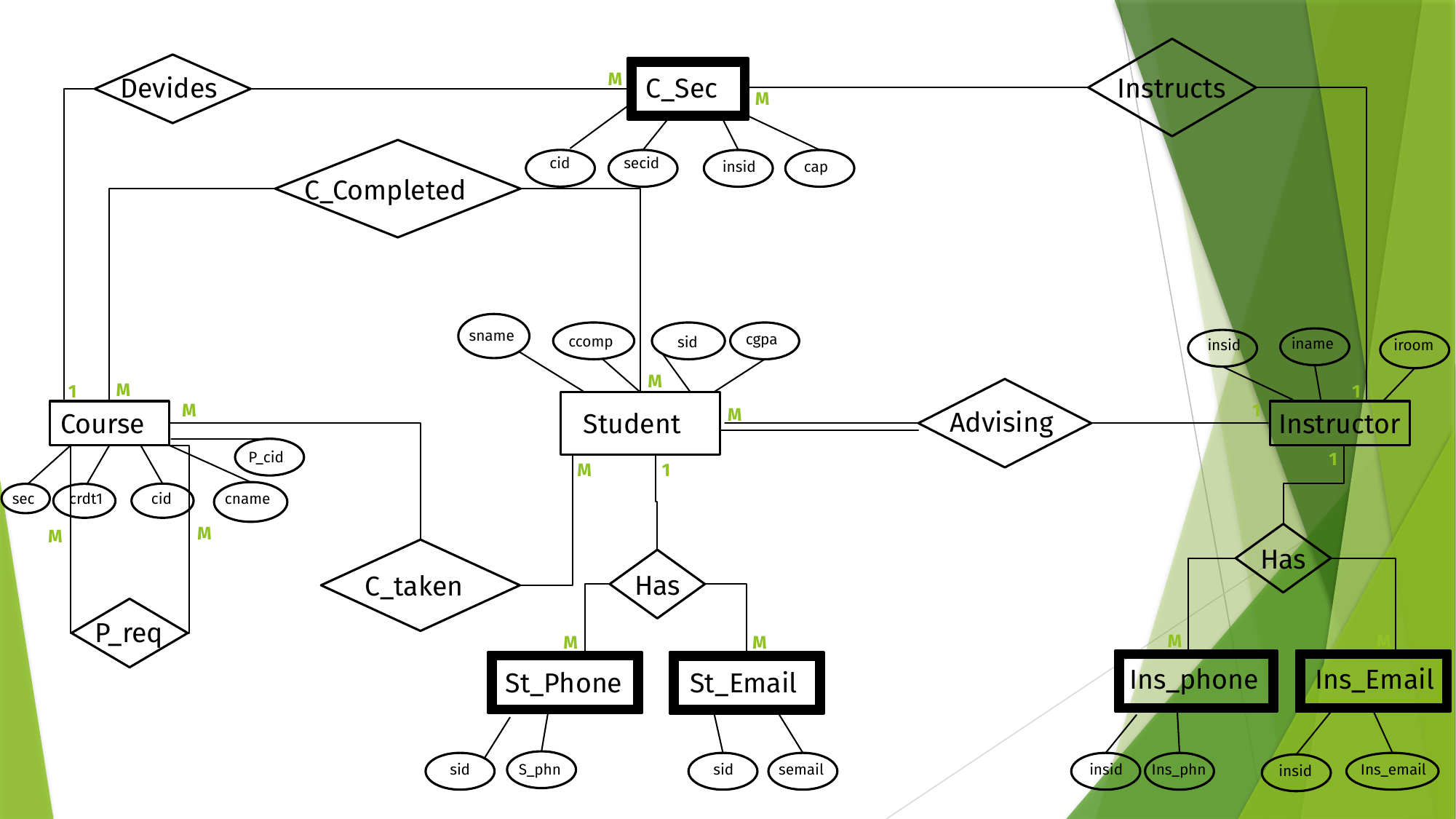

M
Devides
C_Sec
Instructs
M

cid
secid

cap
insid
C_Completed

sname

cgpa
ccomp
sid
iname

iroom
insid

M
M
1
1

1
M
M
Advising

Course

Student
Instructor

P_cid
1
1
M

sec

crdt1
cid
cname

M
M

Has

Has
C_taken

P_req
M
M
M
M

Ins_phone
Ins_Email
St_Phone
St_Email

sid
sid
Ins_phn
insid
Ins_email
semail
S_phn

insid